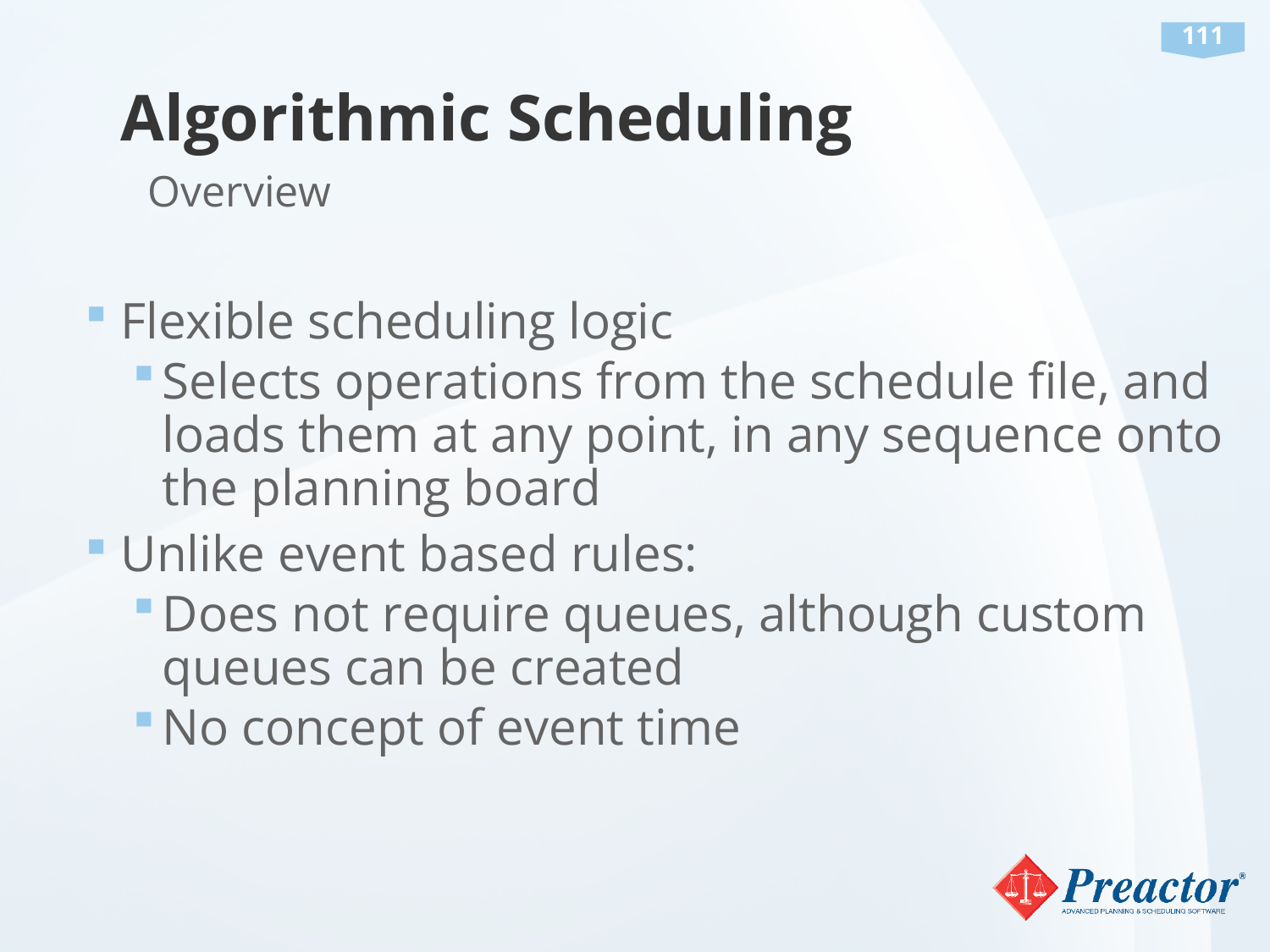

# Algorithmic Scheduling
Overview
Flexible scheduling logic
Selects operations from the schedule file, and loads them at any point, in any sequence onto the planning board
Unlike event based rules:
Does not require queues, although custom queues can be created
No concept of event time